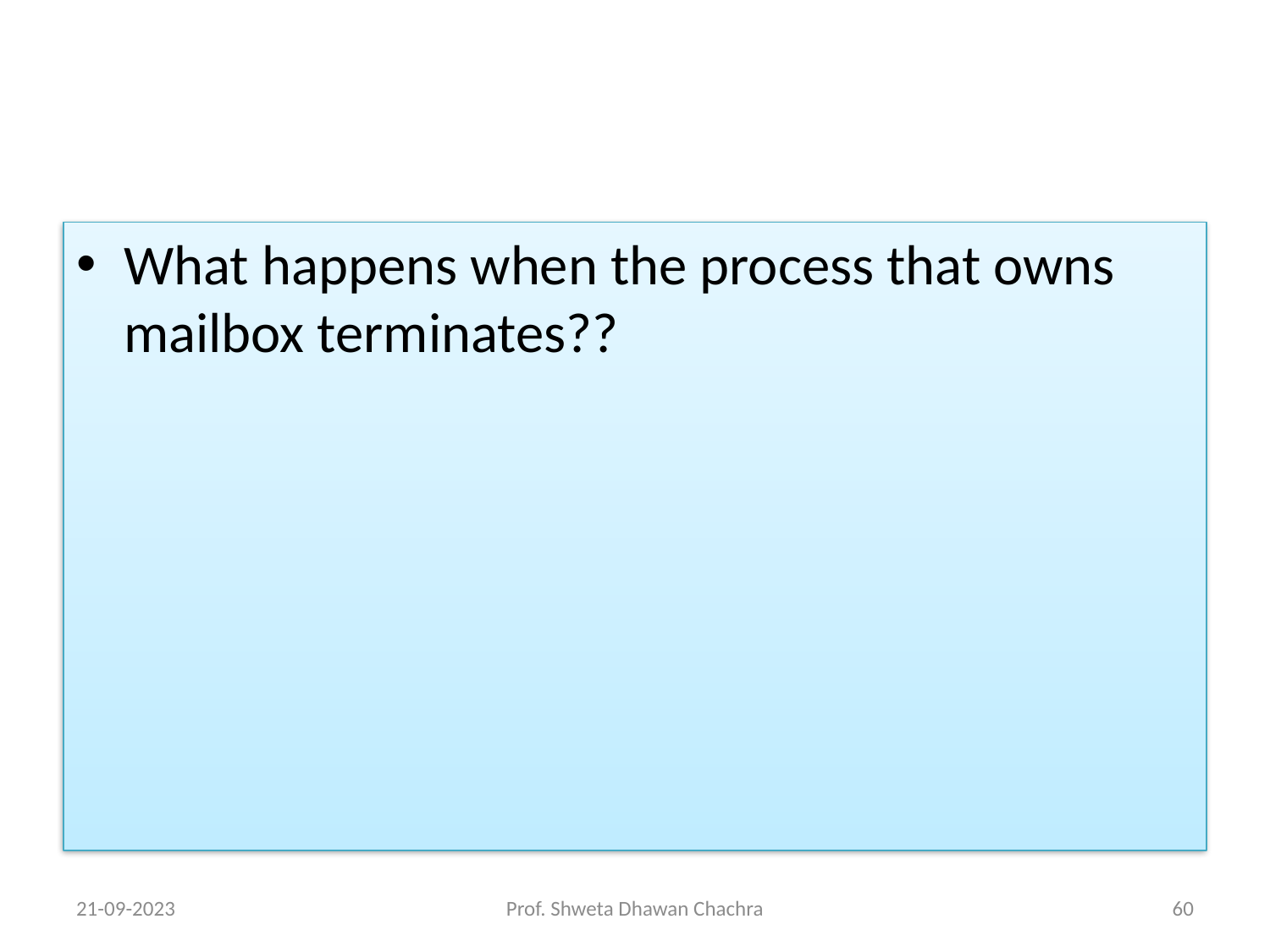

#
What happens when the process that owns mailbox terminates??
21-09-2023
Prof. Shweta Dhawan Chachra
60